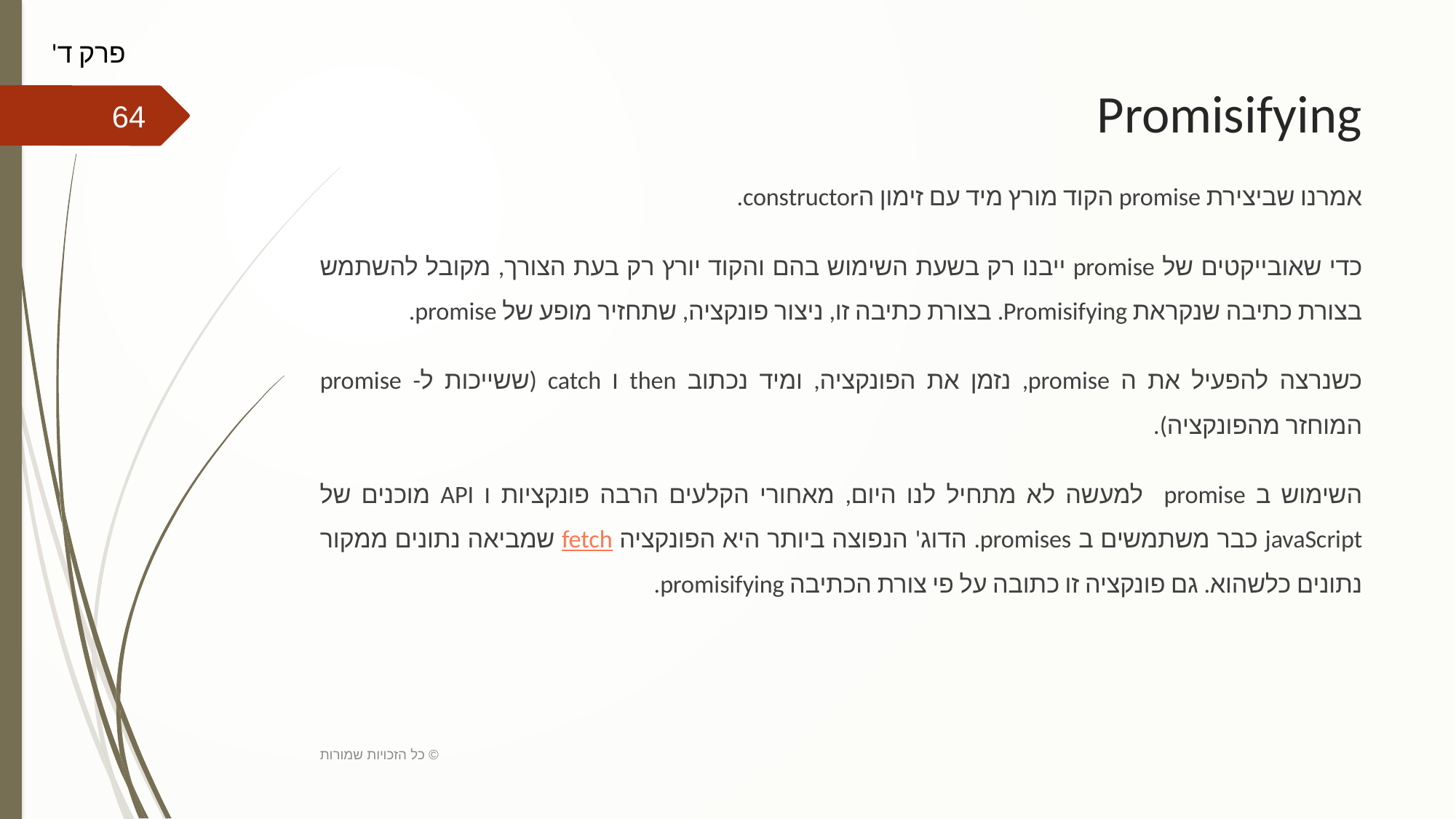

פרק ד'
# Promisifying
64
אמרנו שביצירת promise הקוד מורץ מיד עם זימון הconstructor.
כדי שאובייקטים של promise ייבנו רק בשעת השימוש בהם והקוד יורץ רק בעת הצורך, מקובל להשתמש בצורת כתיבה שנקראת Promisifying. בצורת כתיבה זו, ניצור פונקציה, שתחזיר מופע של promise.
כשנרצה להפעיל את ה promise, נזמן את הפונקציה, ומיד נכתוב then ו catch (ששייכות ל- promise המוחזר מהפונקציה).
השימוש ב promise  למעשה לא מתחיל לנו היום, מאחורי הקלעים הרבה פונקציות ו API מוכנים של javaScript כבר משתמשים ב promises. הדוג' הנפוצה ביותר היא הפונקציה fetch שמביאה נתונים ממקור נתונים כלשהוא. גם פונקציה זו כתובה על פי צורת הכתיבה promisifying.

כל הזכויות שמורות ©